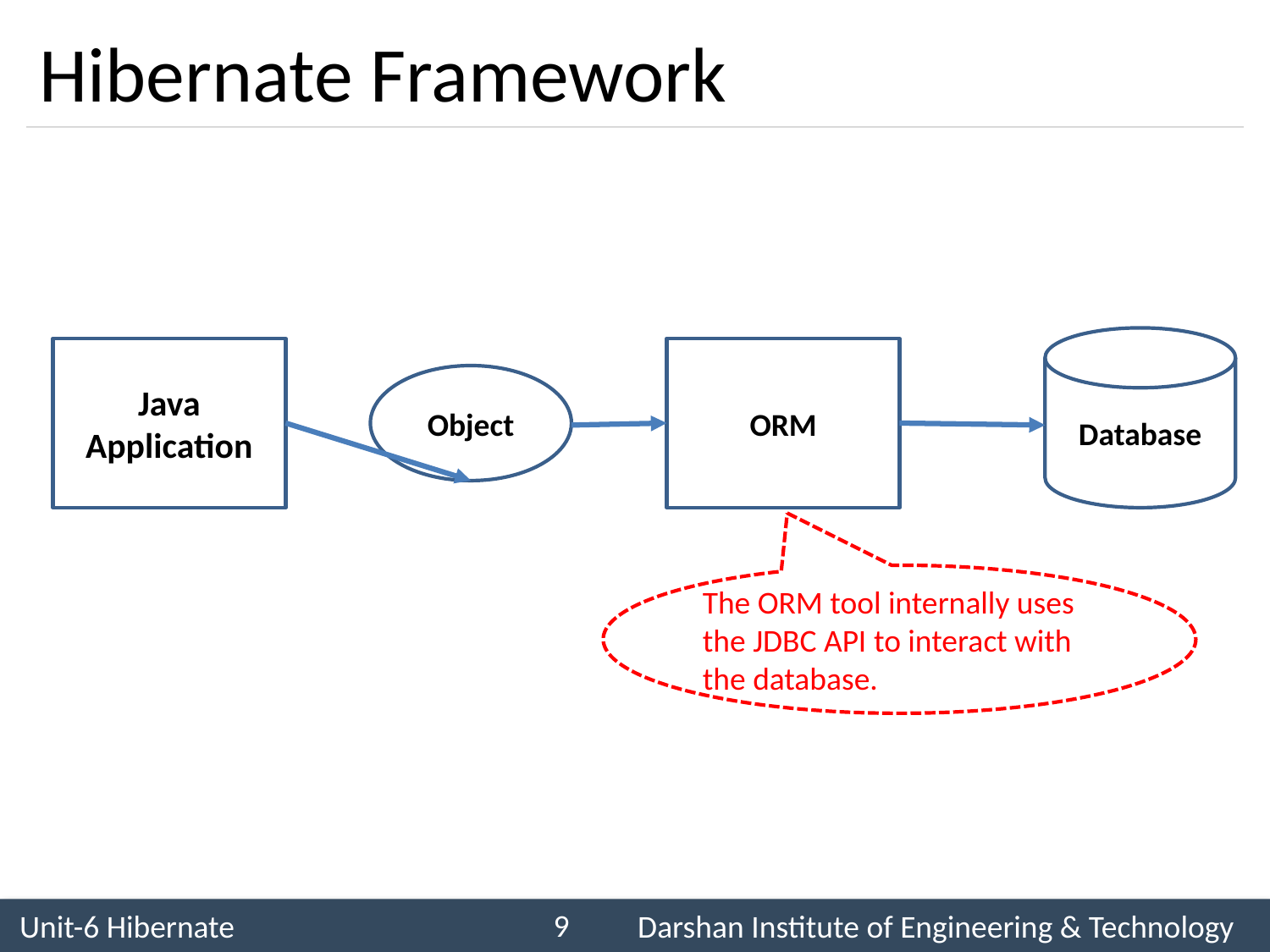

# Hibernate Framework
Database
Java Application
ORM
Object
The ORM tool internally uses the JDBC API to interact with the database.
9